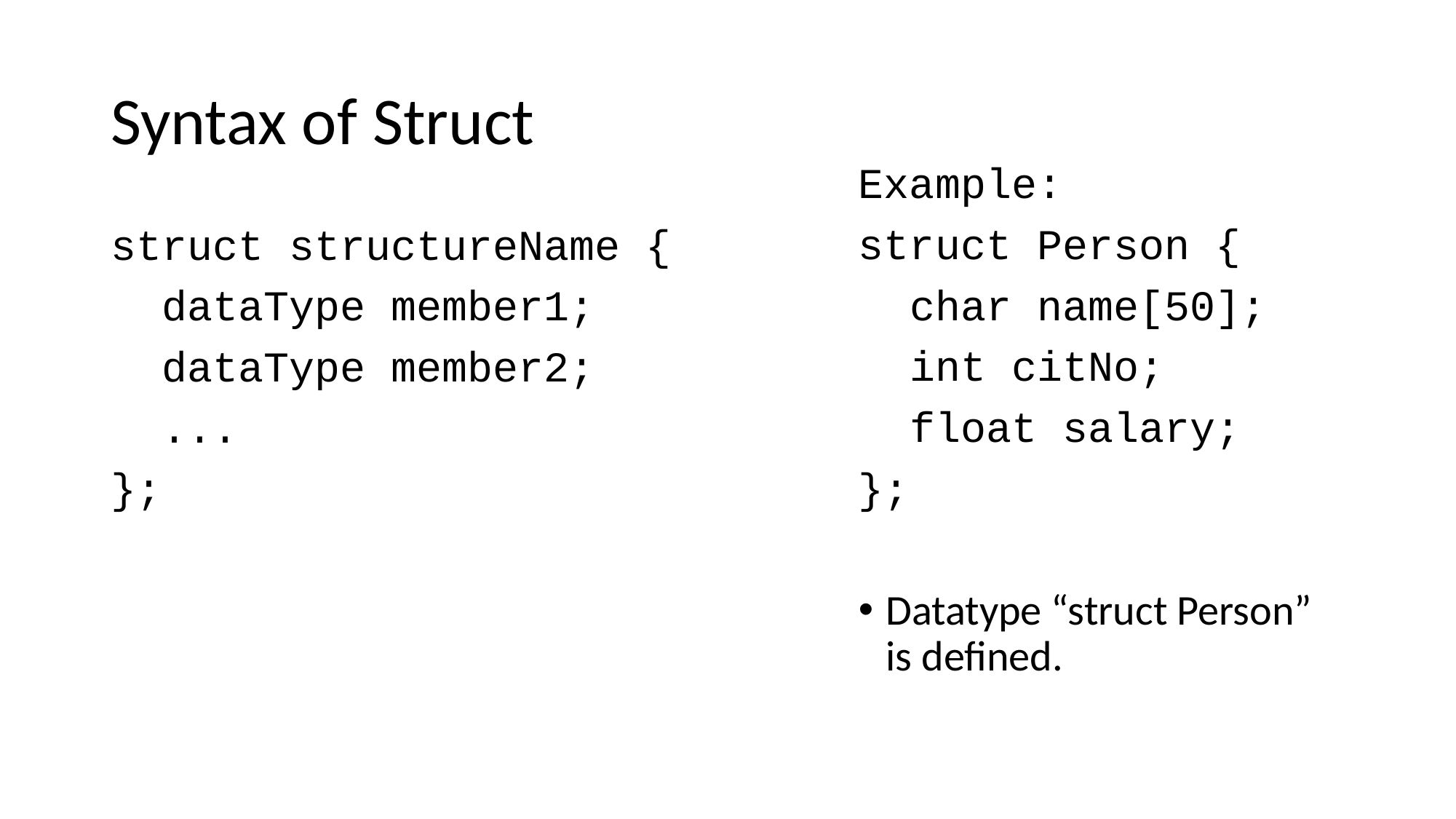

# Syntax of Struct
Example:
struct Person {
  char name[50];
  int citNo;
  float salary;
};

Datatype “struct Person”
is defined.

struct structureName {
  dataType member1;
  dataType member2;
  ...
};